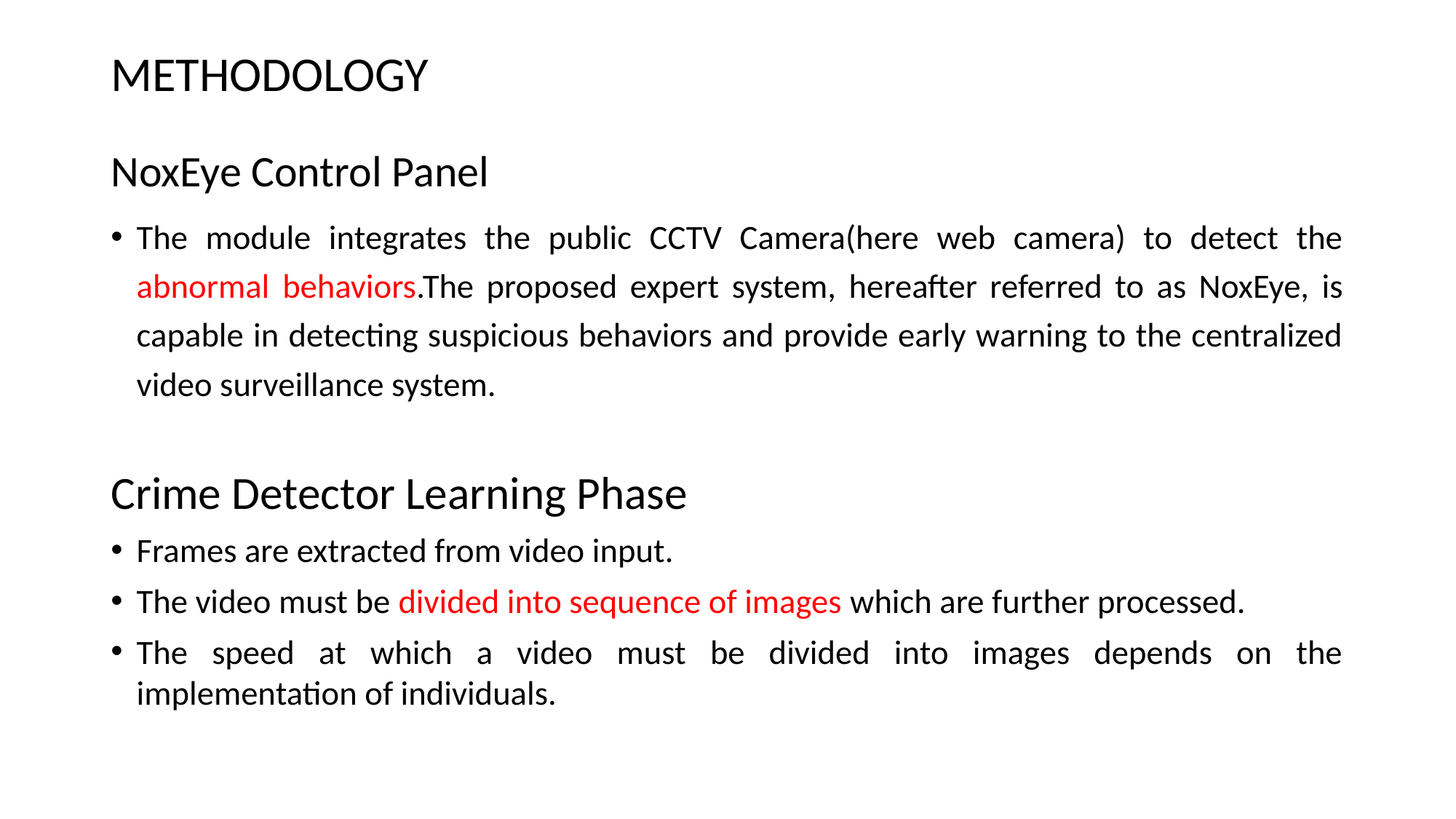

# METHODOLOGY NoxEye Control Panel
The module integrates the public CCTV Camera(here web camera) to detect the abnormal behaviors.The proposed expert system, hereafter referred to as NoxEye, is capable in detecting suspicious behaviors and provide early warning to the centralized video surveillance system.

Crime Detector Learning Phase
Frames are extracted from video input.
The video must be divided into sequence of images which are further processed.
The speed at which a video must be divided into images depends on the implementation of individuals.